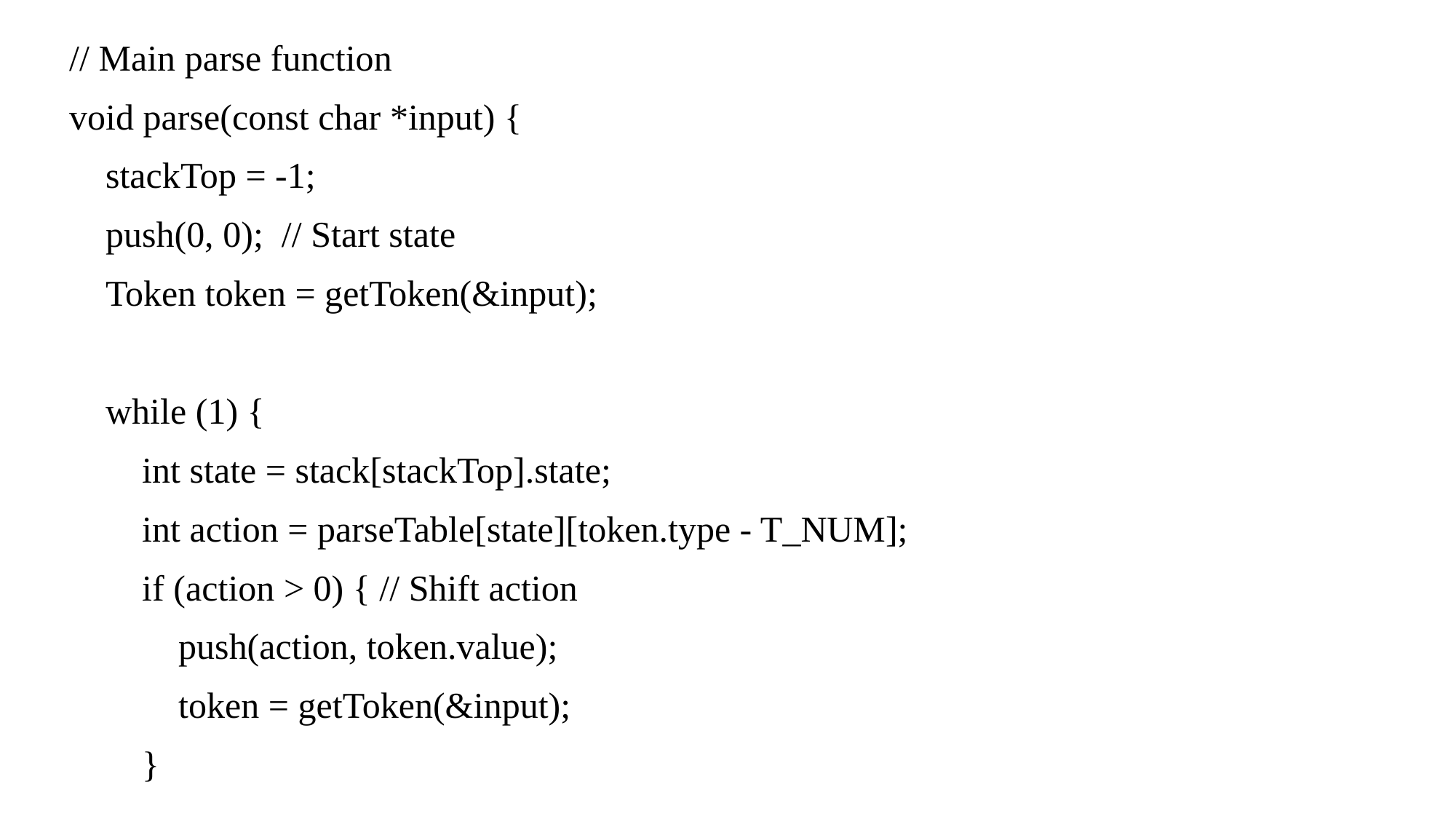

// Main parse function
void parse(const char *input) {
    stackTop = -1;
    push(0, 0);  // Start state
    Token token = getToken(&input);

    while (1) {
        int state = stack[stackTop].state;
        int action = parseTable[state][token.type - T_NUM];
        if (action > 0) { // Shift action
            push(action, token.value);
            token = getToken(&input);
        }